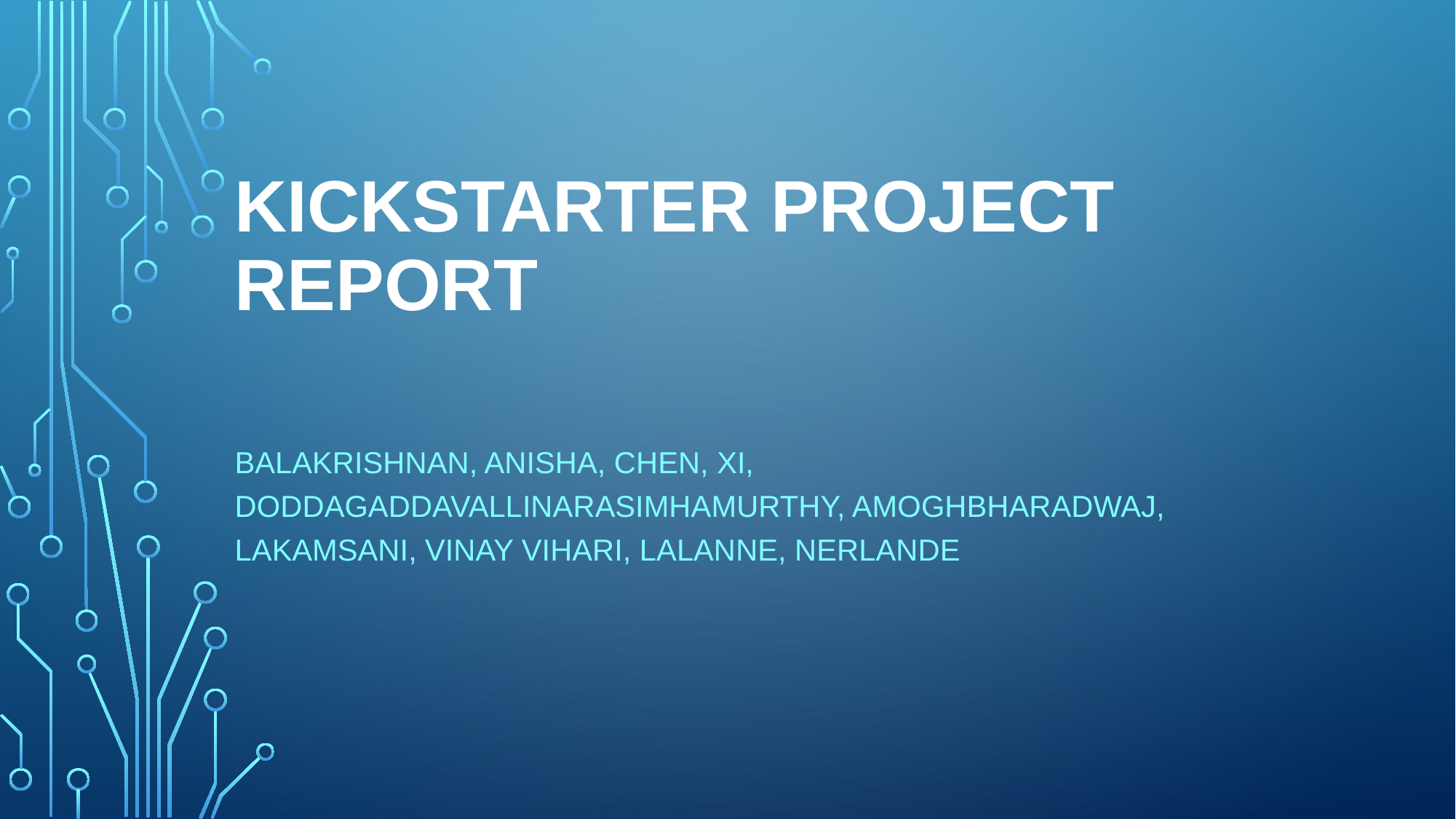

# KICKSTARTER PROJECT REPORT
Balakrishnan, Anisha, Chen, Xi, Doddagaddavallinarasimhamurthy, Amoghbharadwaj, Lakamsani, Vinay Vihari, Lalanne, Nerlande